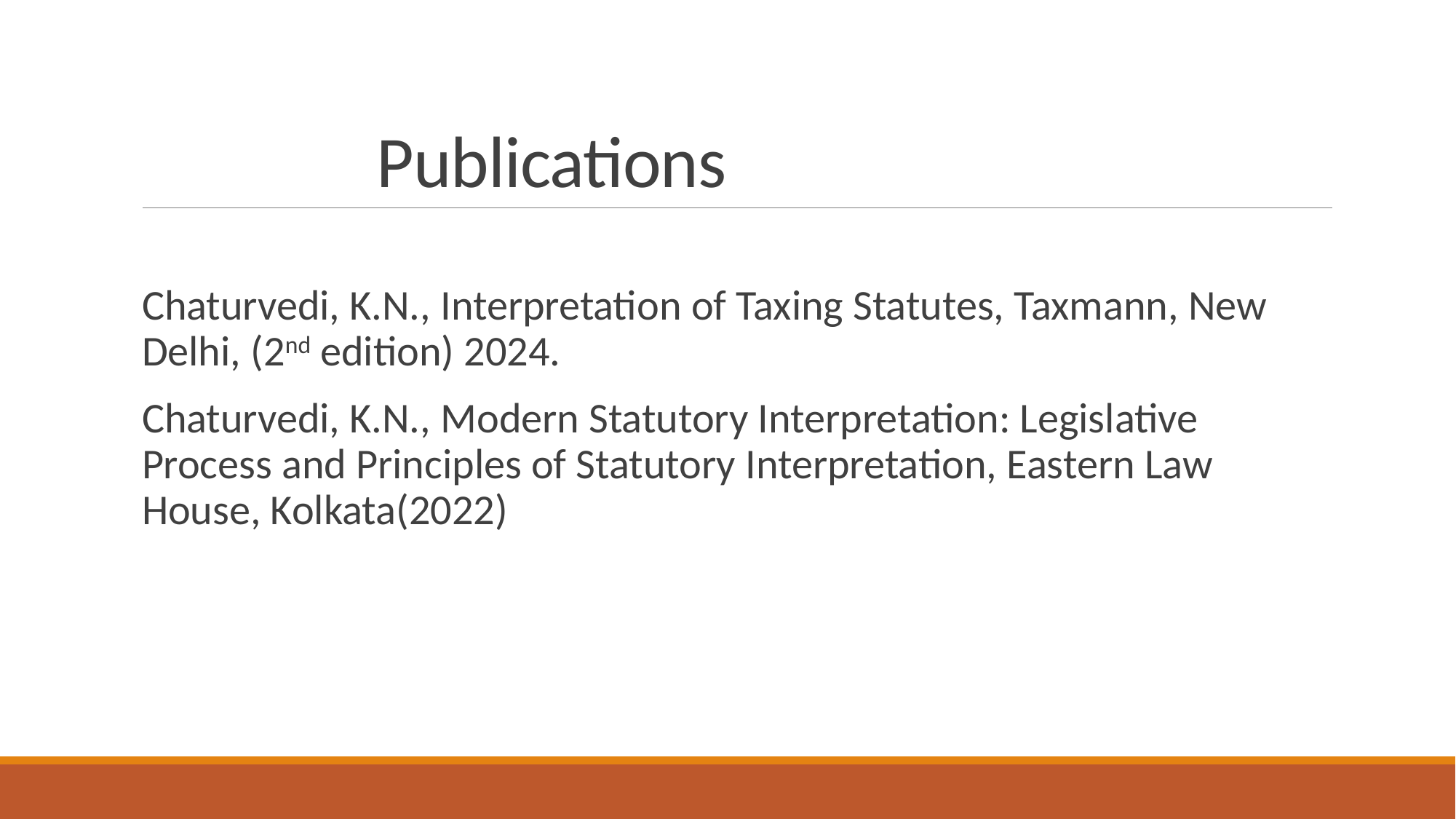

# Publications

Chaturvedi, K.N., Interpretation of Taxing Statutes, Taxmann, New Delhi, (2nd edition) 2024.
Chaturvedi, K.N., Modern Statutory Interpretation: Legislative Process and Principles of Statutory Interpretation, Eastern Law House, Kolkata(2022)